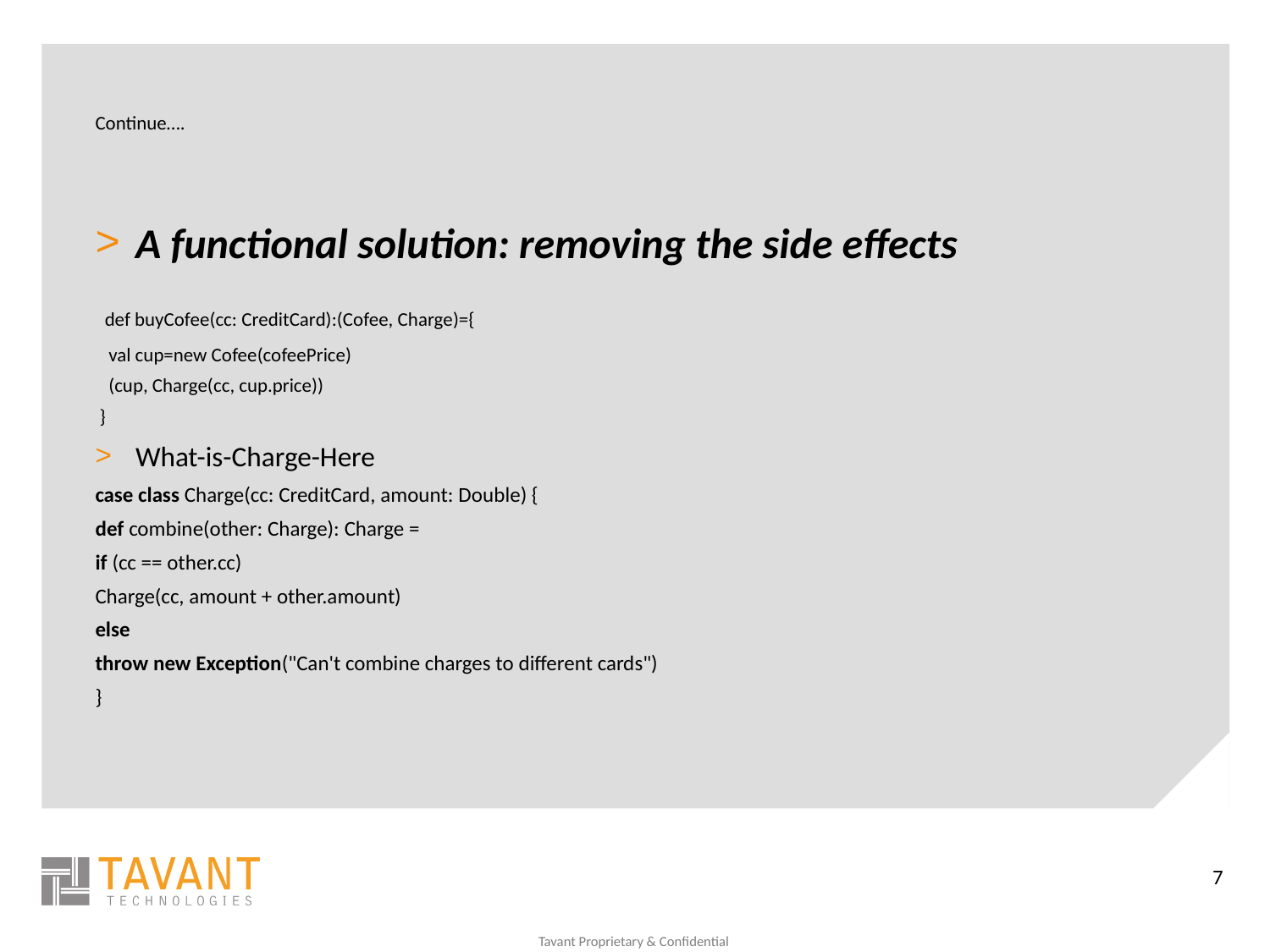

# Continue….
A functional solution: removing the side effects
 def buyCofee(cc: CreditCard):(Cofee, Charge)={
   val cup=new Cofee(cofeePrice)
   (cup, Charge(cc, cup.price))
 }
What-is-Charge-Here
case class Charge(cc: CreditCard, amount: Double) {
def combine(other: Charge): Charge =
if (cc == other.cc)
Charge(cc, amount + other.amount)
else
throw new Exception("Can't combine charges to different cards")
}

7